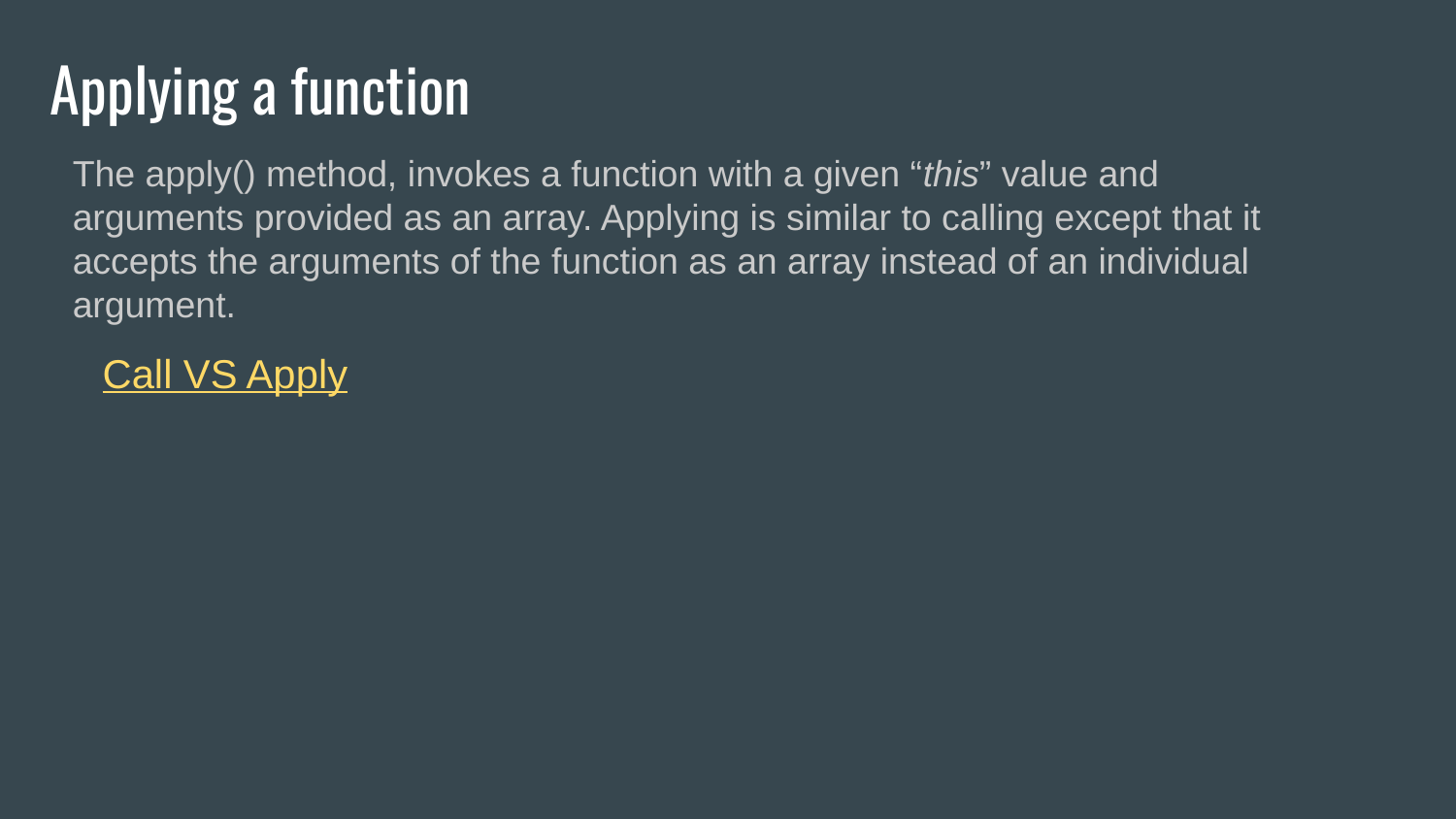

Applying a function
The apply() method, invokes a function with a given “this” value and arguments provided as an array. Applying is similar to calling except that it accepts the arguments of the function as an array instead of an individual argument.
Call VS Apply